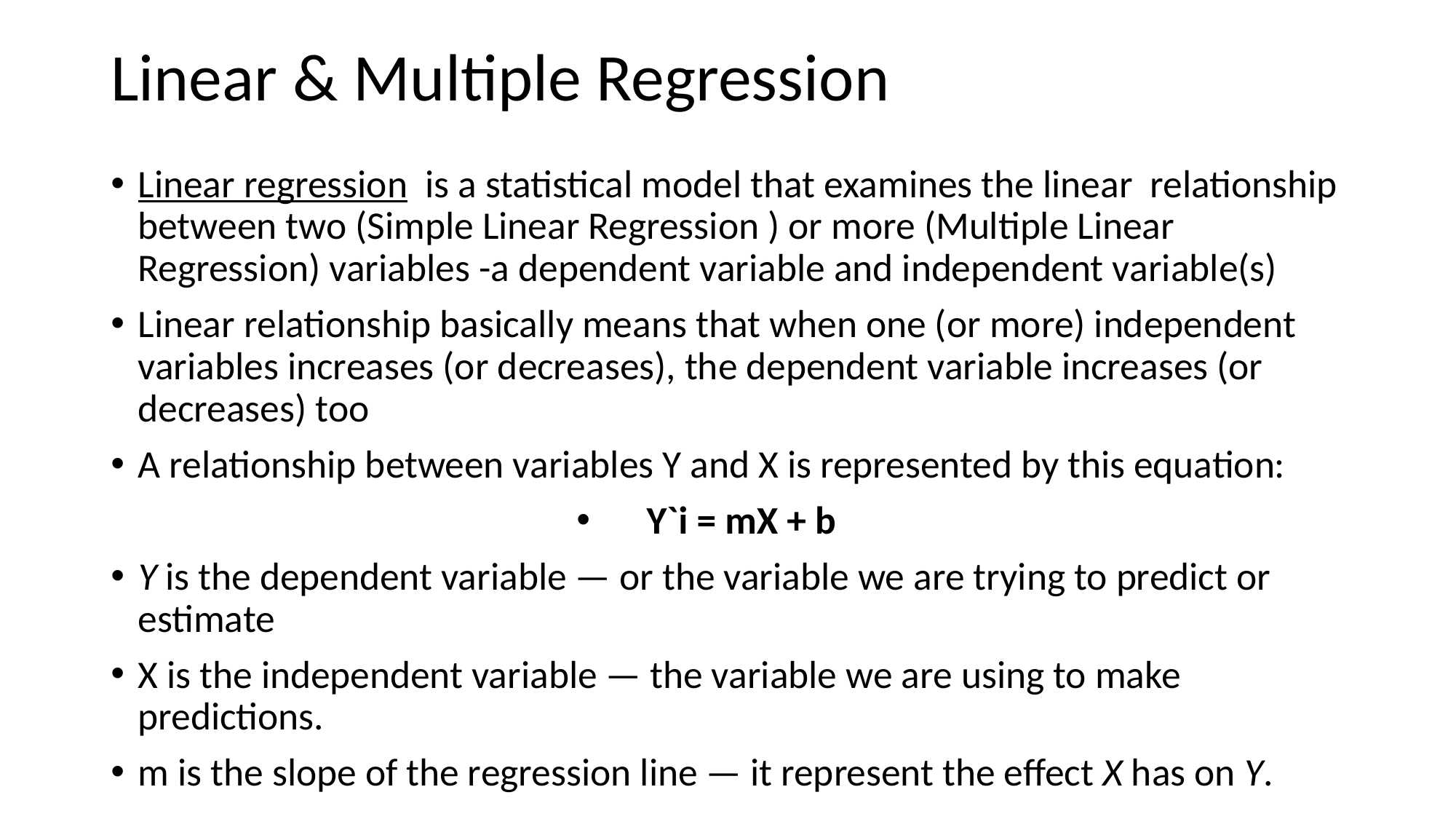

# Linear & Multiple Regression
Linear regression  is a statistical model that examines the linear  relationship between two (Simple Linear Regression ) or more (Multiple Linear Regression) variables -a dependent variable and independent variable(s)
Linear relationship basically means that when one (or more) independent variables increases (or decreases), the dependent variable increases (or decreases) too
A relationship between variables Y and X is represented by this equation:
Y`i = mX + b
Y is the dependent variable — or the variable we are trying to predict or estimate
X is the independent variable — the variable we are using to make predictions.
m is the slope of the regression line — it represent the effect X has on Y.